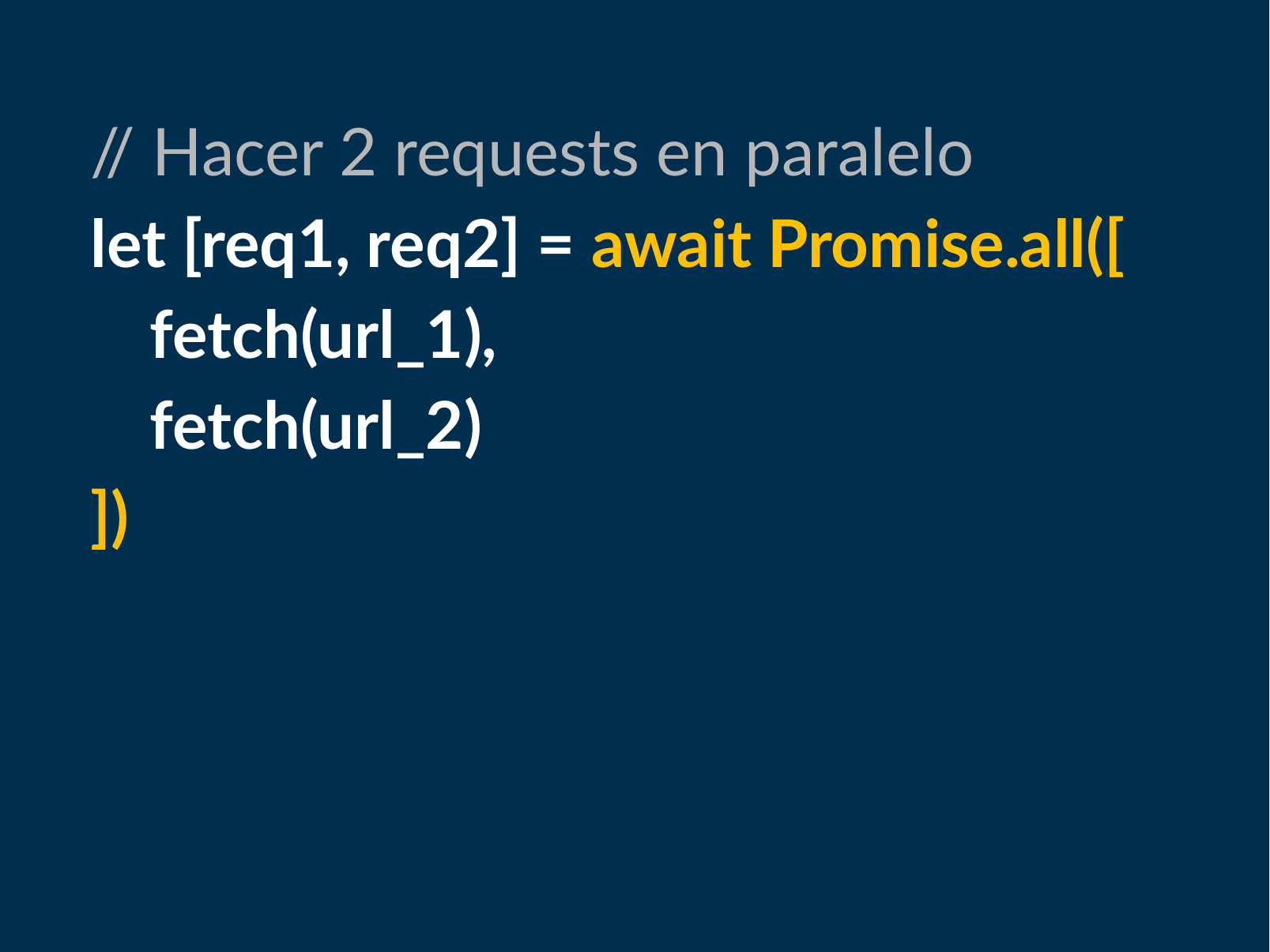

// Hacer 2 requests en paralelo
let [req1, req2] = await Promise.all([
fetch(url_1),
fetch(url_2)
])